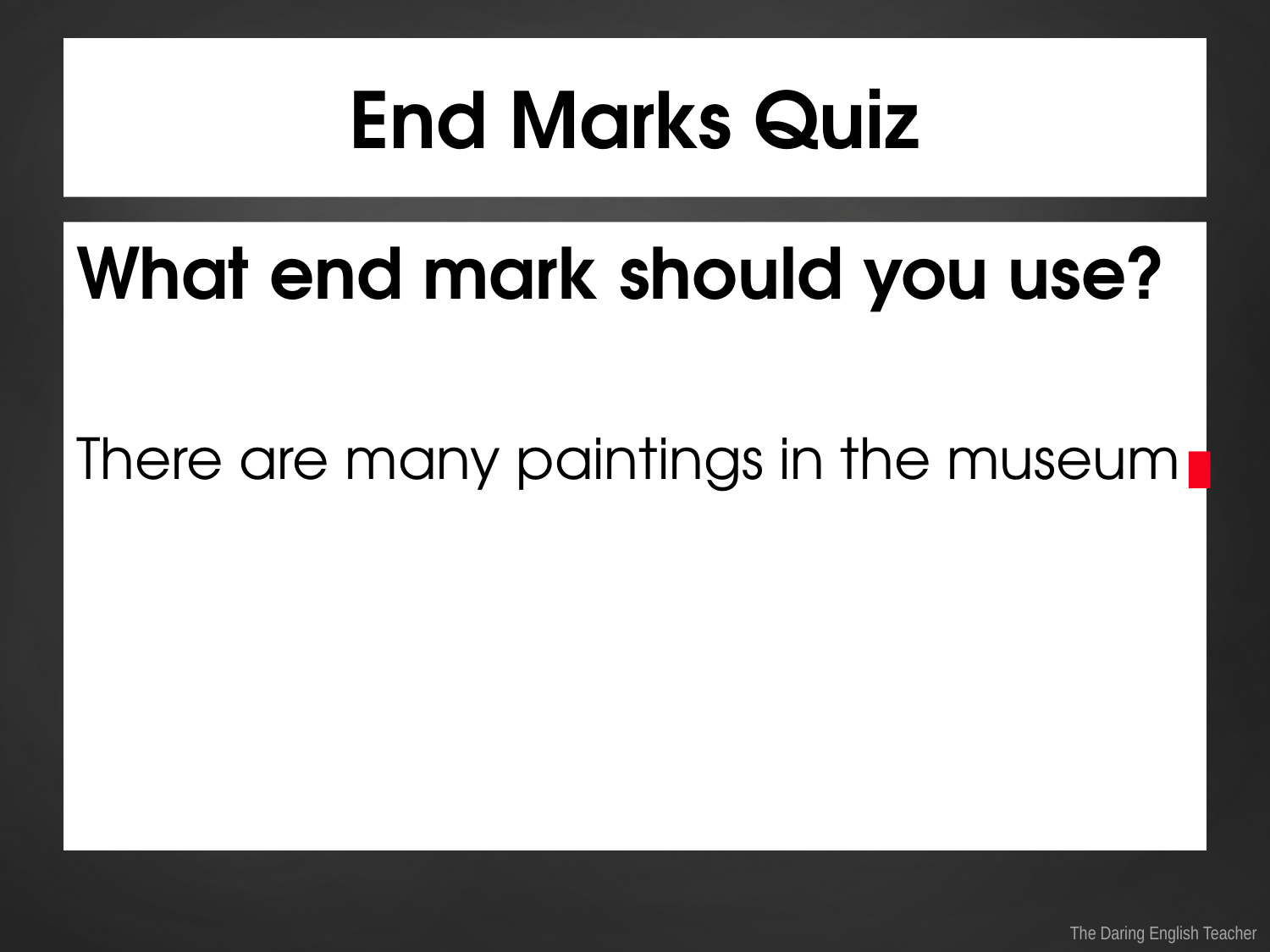

# End Marks Quiz
.
What end mark should you use?

There are many paintings in the museum